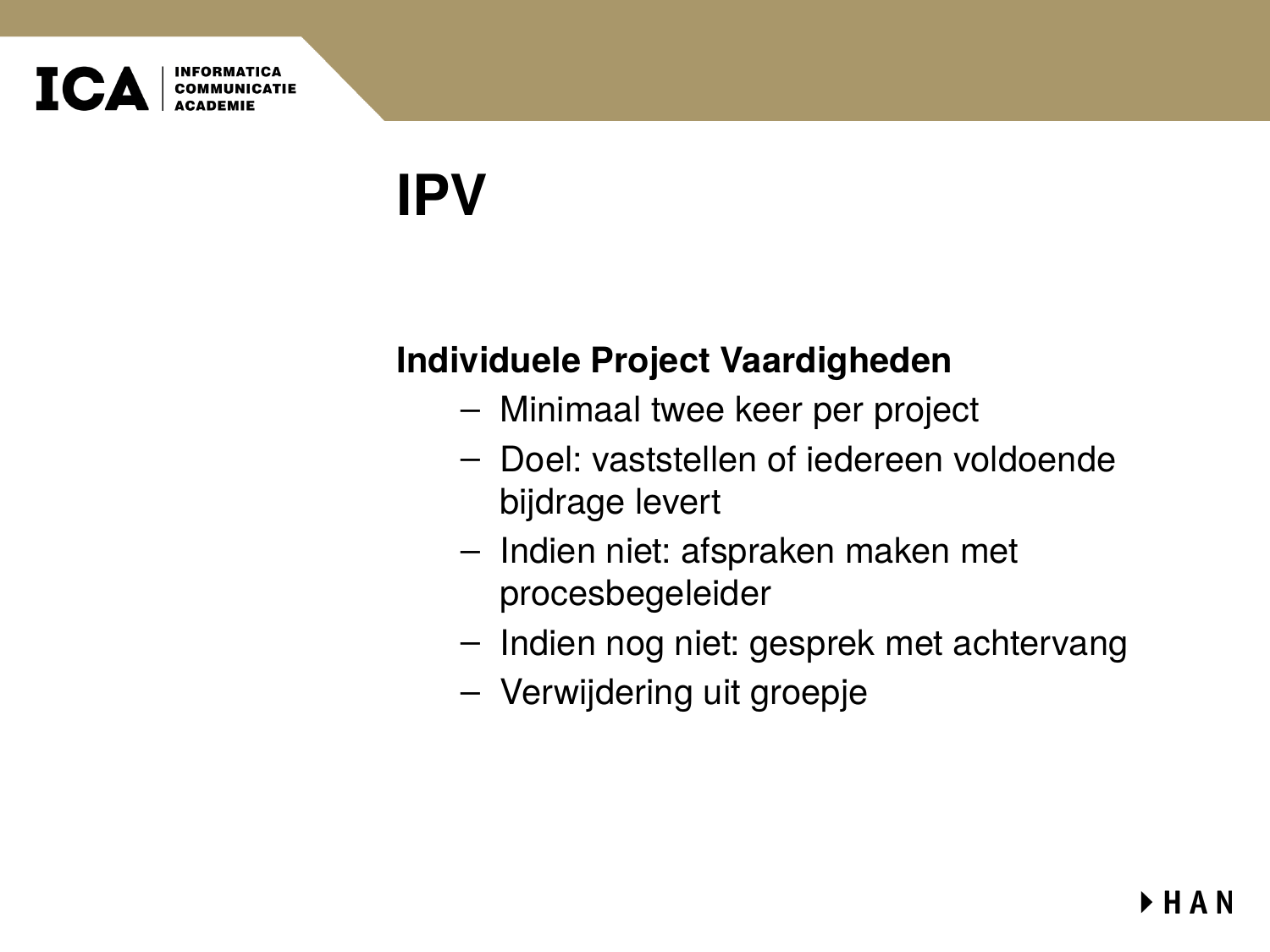

# IPV

Individuele Project Vaardigheden
Minimaal twee keer per project
Doel: vaststellen of iedereen voldoende bijdrage levert
Indien niet: afspraken maken met procesbegeleider
Indien nog niet: gesprek met achtervang
Verwijdering uit groepje